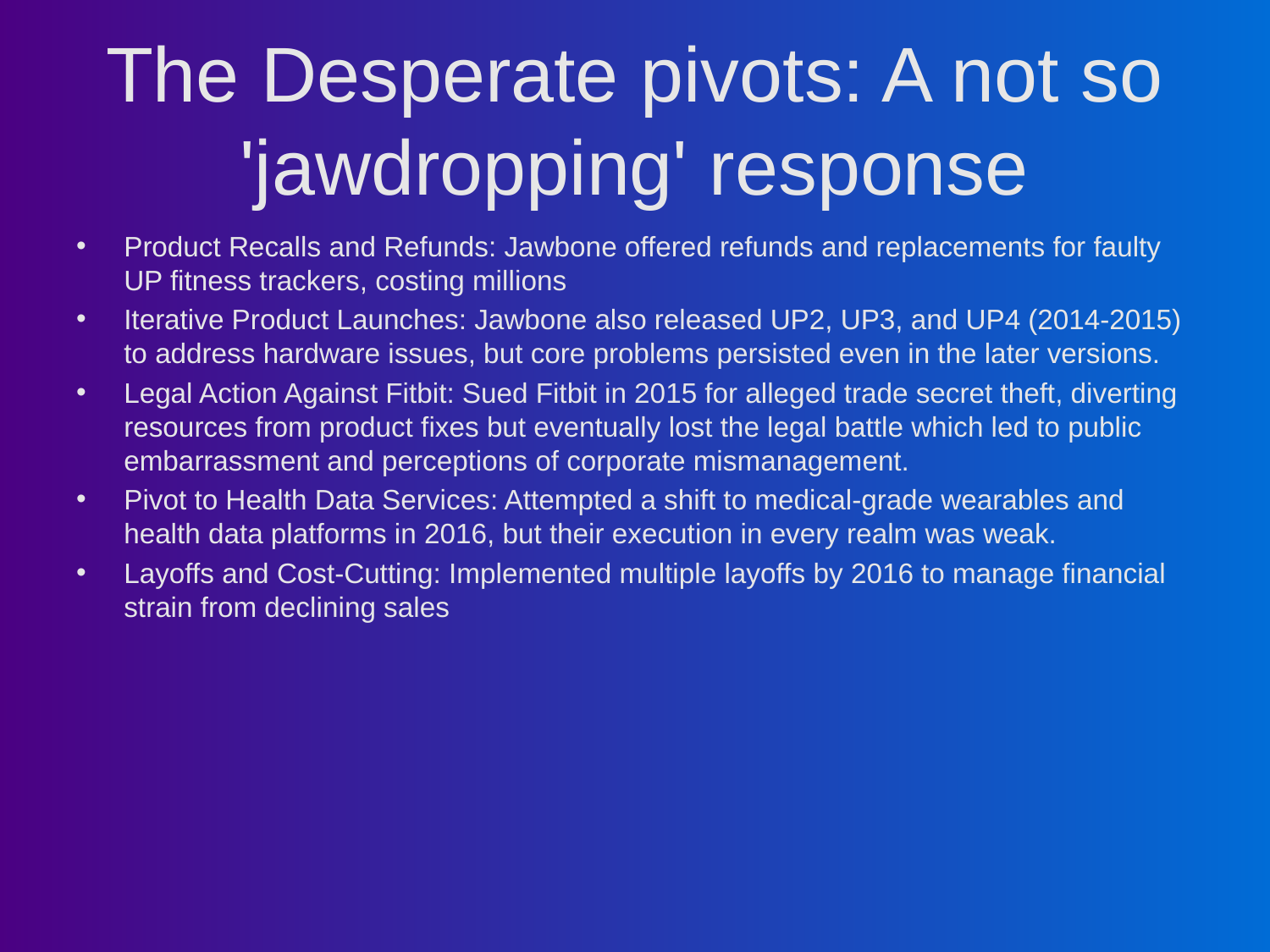

# The Desperate pivots: A not so 'jawdropping' response
Product Recalls and Refunds: Jawbone offered refunds and replacements for faulty UP fitness trackers, costing millions
Iterative Product Launches: Jawbone also released UP2, UP3, and UP4 (2014-2015) to address hardware issues, but core problems persisted even in the later versions.
Legal Action Against Fitbit: Sued Fitbit in 2015 for alleged trade secret theft, diverting resources from product fixes but eventually lost the legal battle which led to public embarrassment and perceptions of corporate mismanagement.
Pivot to Health Data Services: Attempted a shift to medical-grade wearables and health data platforms in 2016, but their execution in every realm was weak.
Layoffs and Cost-Cutting: Implemented multiple layoffs by 2016 to manage financial strain from declining sales